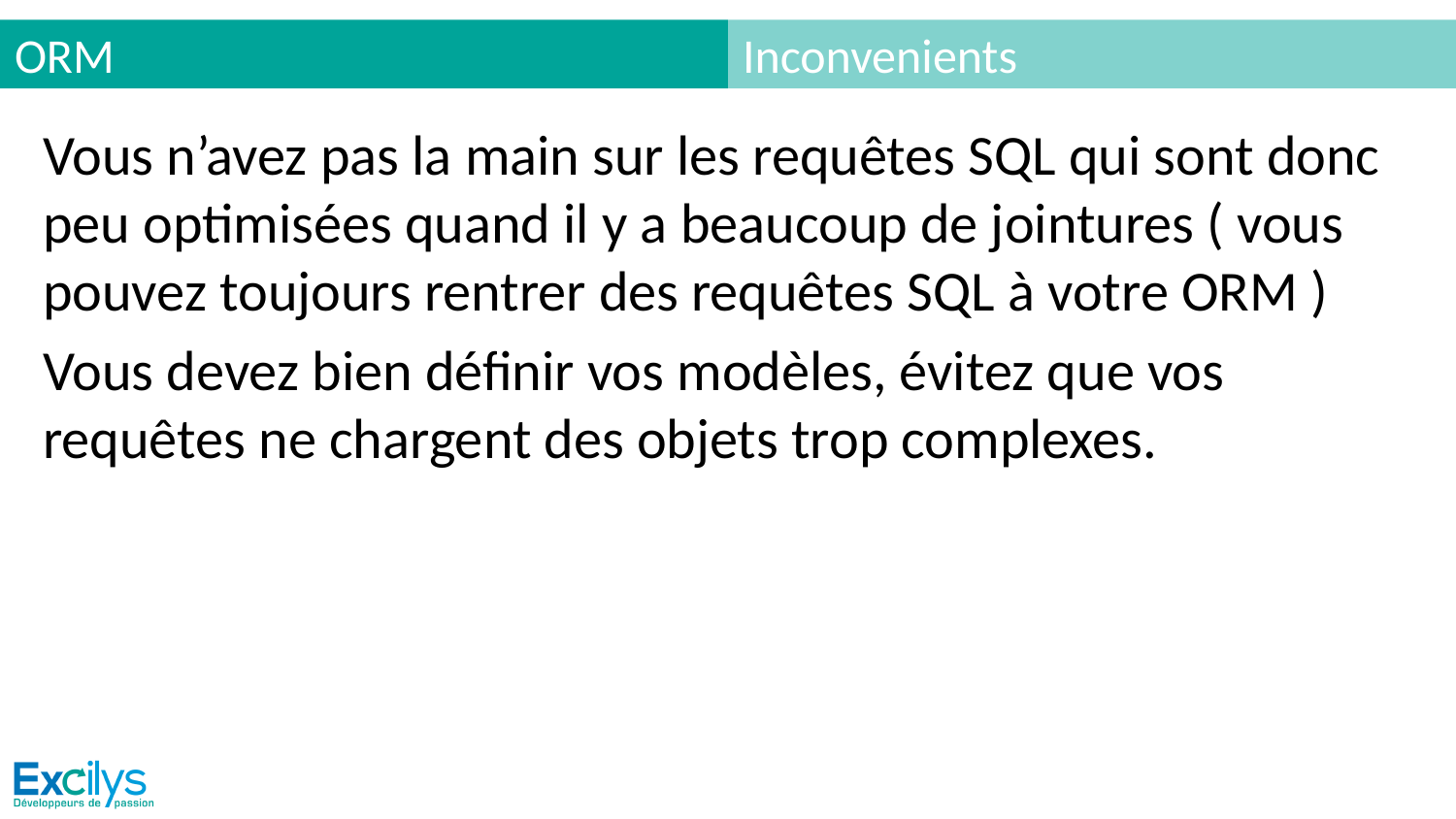

# ORM
Inconvenients
Vous n’avez pas la main sur les requêtes SQL qui sont donc peu optimisées quand il y a beaucoup de jointures ( vous pouvez toujours rentrer des requêtes SQL à votre ORM )
Vous devez bien définir vos modèles, évitez que vos requêtes ne chargent des objets trop complexes.